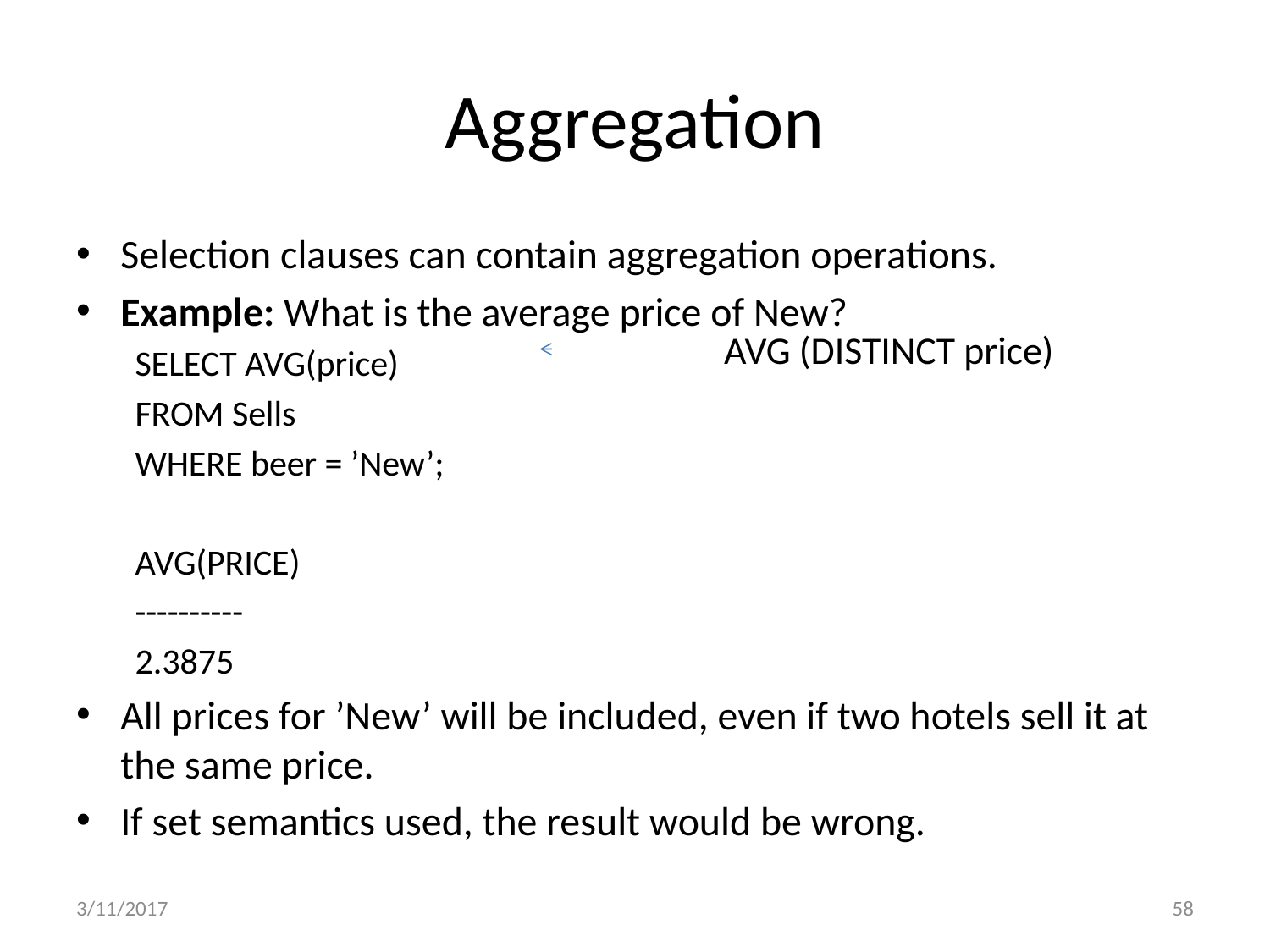

# Aggregation
Selection clauses can contain aggregation operations.
Example: What is the average price of New?
SELECT AVG(price)
FROM Sells
WHERE beer = ’New’;

AVG(PRICE)
----------
2.3875
All prices for ’New’ will be included, even if two hotels sell it at the same price.
If set semantics used, the result would be wrong.
AVG (DISTINCT price)
3/11/2017
58